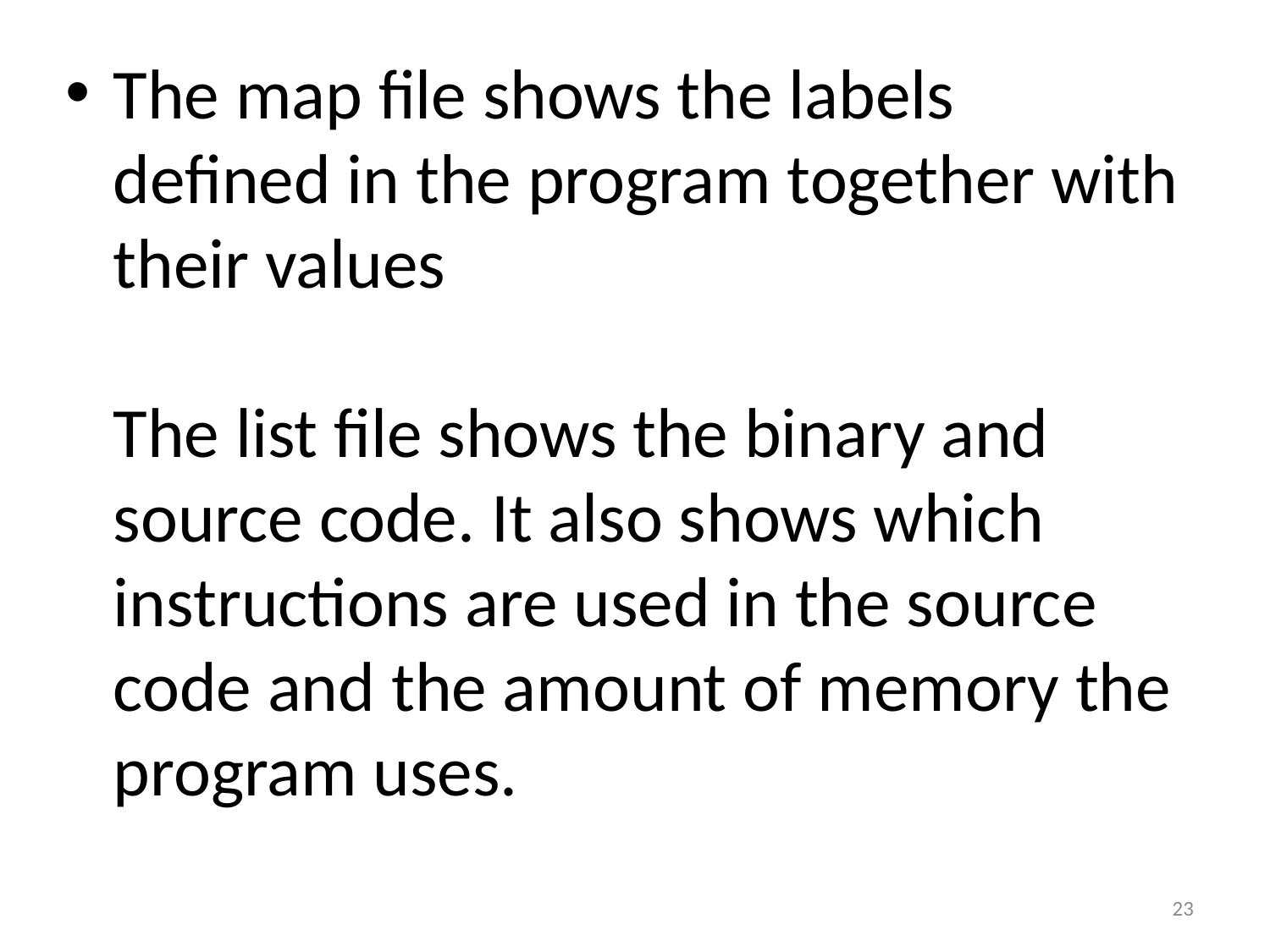

The map file shows the labels defined in the program together with their values
The list file shows the binary and source code. It also shows which instructions are used in the source code and the amount of memory the program uses.
23